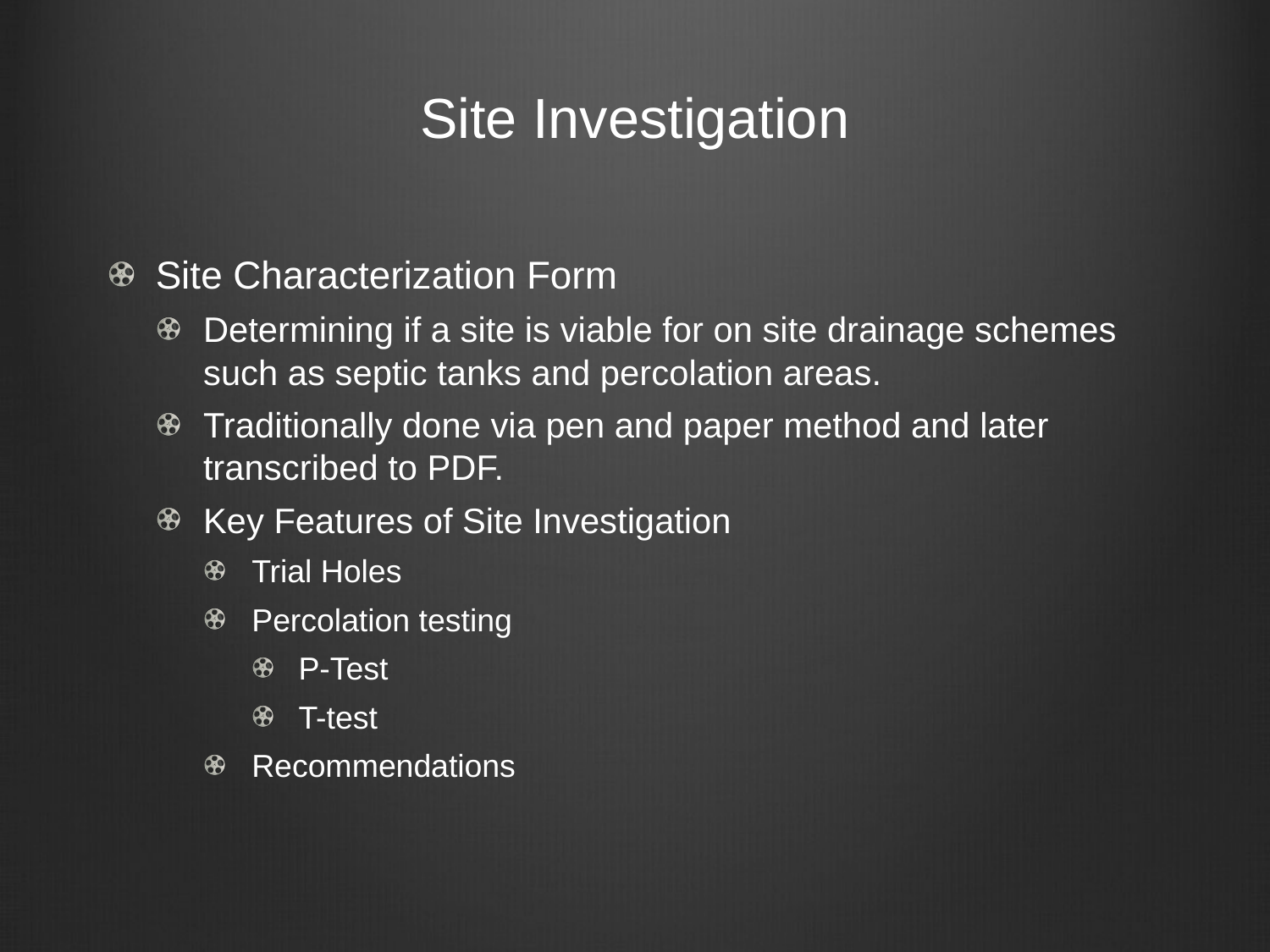

# Site Investigation
Site Characterization Form
Determining if a site is viable for on site drainage schemes such as septic tanks and percolation areas.
Traditionally done via pen and paper method and later transcribed to PDF.
Key Features of Site Investigation
Trial Holes
Percolation testing
P-Test
T-test
Recommendations